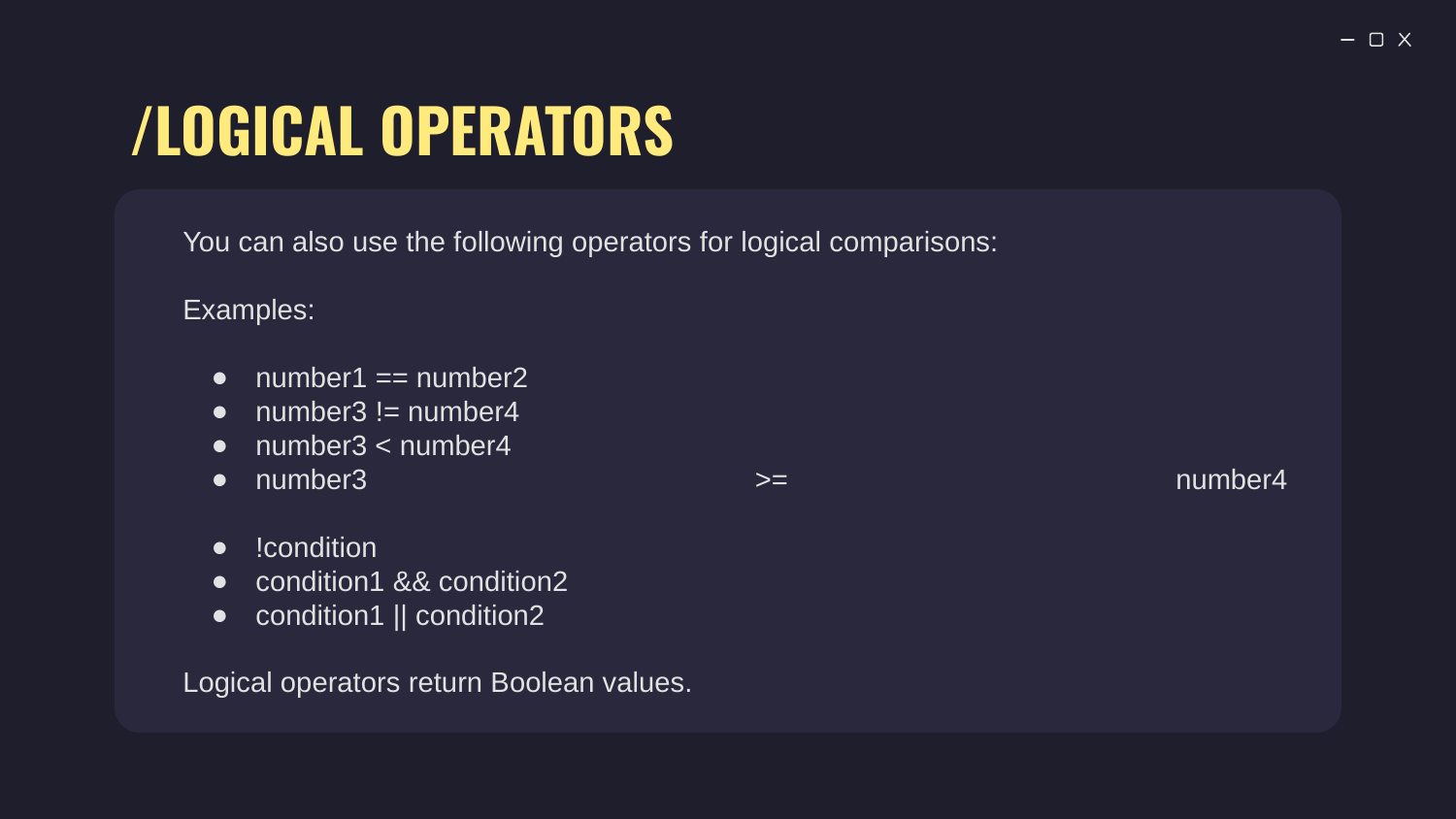

# /LOGICAL OPERATORS
You can also use the following operators for logical comparisons:

Examples:

number1 == number2
number3 != number4
number3 < number4
number3 >= number4
!condition
condition1 && condition2
condition1 || condition2

Logical operators return Boolean values.